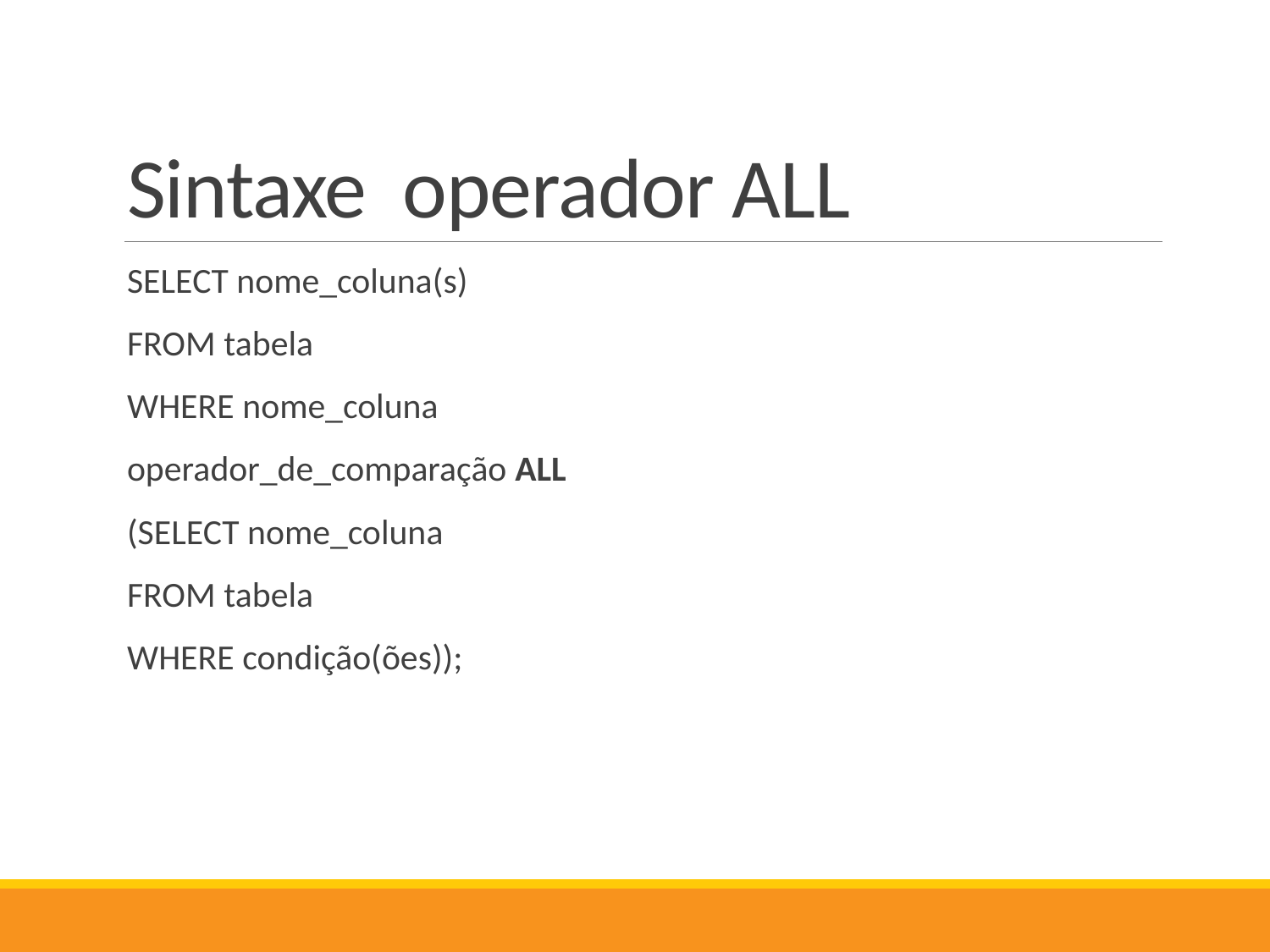

# Sintaxe  operador ALL
SELECT nome_coluna(s)
FROM tabela
WHERE nome_coluna
operador_de_comparação ALL
(SELECT nome_coluna
FROM tabela
WHERE condição(ões));